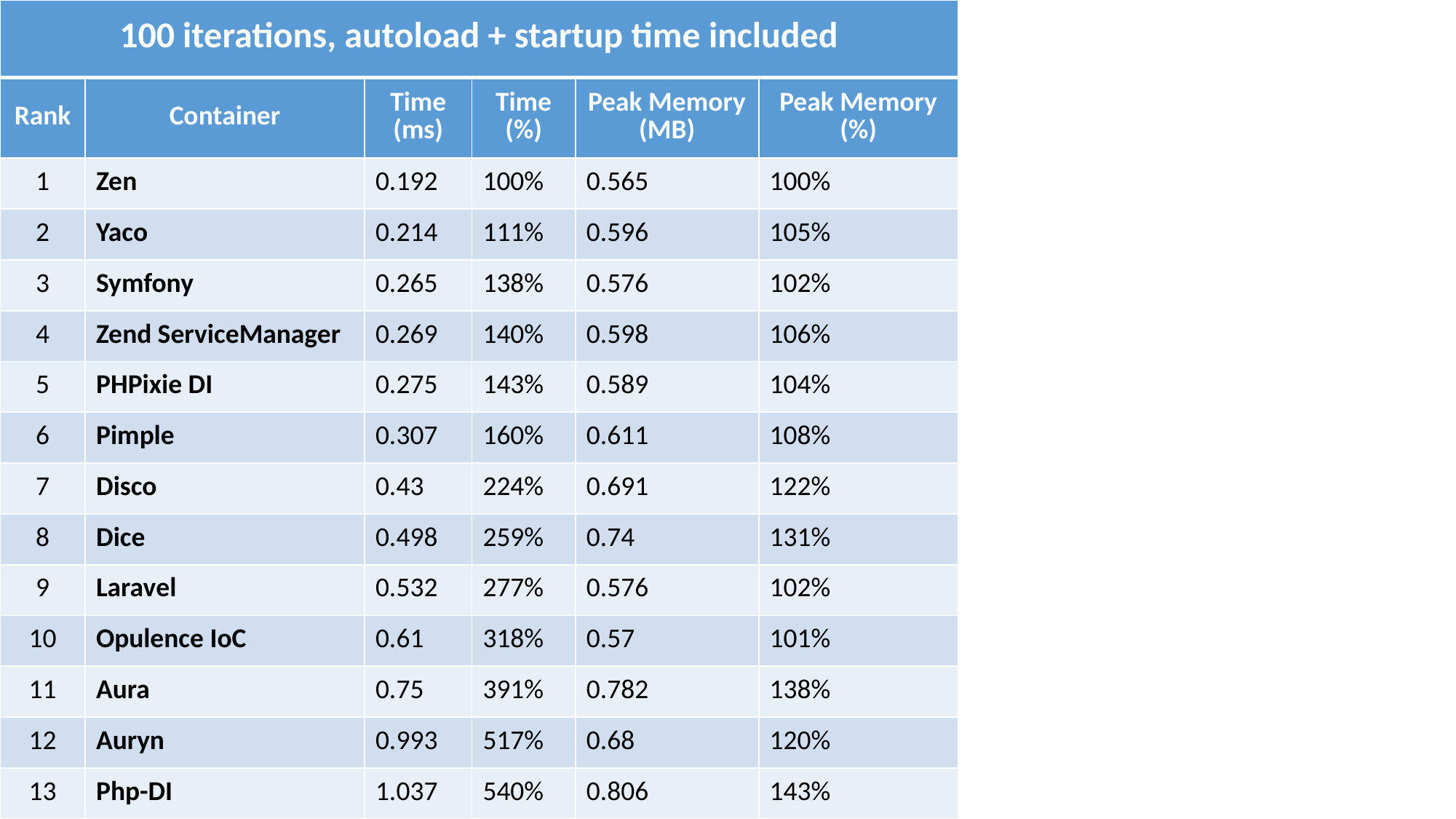

| 100 iterations, autoload + startup time included |  |  |  |  |  |
| --- | --- | --- | --- | --- | --- |
| Rank | Container | Time (ms) | Time (%) | Peak Memory (MB) | Peak Memory (%) |
| 1 | Zen | 0.192 | 100% | 0.565 | 100% |
| 2 | Yaco | 0.214 | 111% | 0.596 | 105% |
| 3 | Symfony | 0.265 | 138% | 0.576 | 102% |
| 4 | Zend ServiceManager | 0.269 | 140% | 0.598 | 106% |
| 5 | PHPixie DI | 0.275 | 143% | 0.589 | 104% |
| 6 | Pimple | 0.307 | 160% | 0.611 | 108% |
| 7 | Disco | 0.43 | 224% | 0.691 | 122% |
| 8 | Dice | 0.498 | 259% | 0.74 | 131% |
| 9 | Laravel | 0.532 | 277% | 0.576 | 102% |
| 10 | Opulence IoC | 0.61 | 318% | 0.57 | 101% |
| 11 | Aura | 0.75 | 391% | 0.782 | 138% |
| 12 | Auryn | 0.993 | 517% | 0.68 | 120% |
| 13 | Php-DI | 1.037 | 540% | 0.806 | 143% |